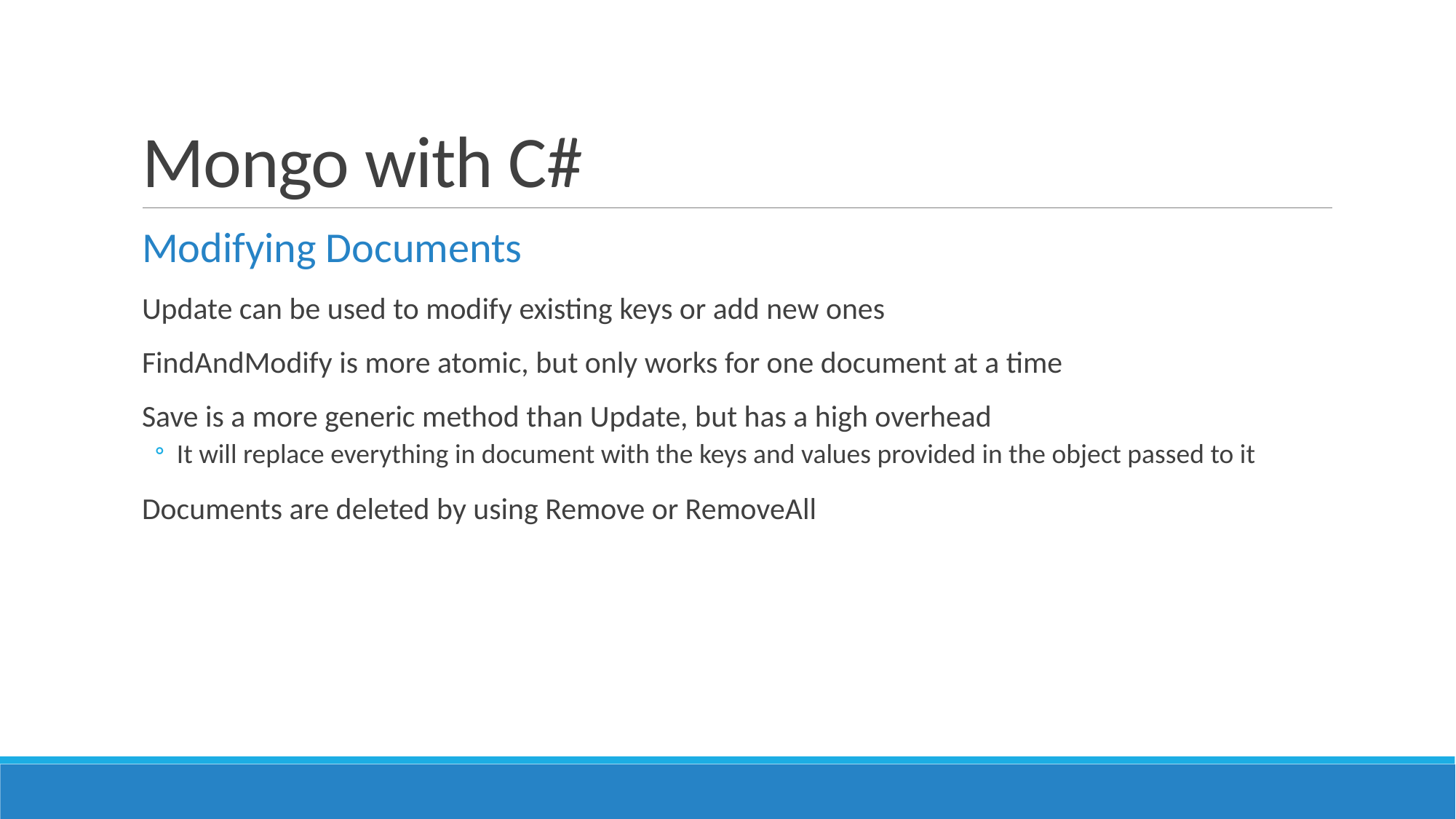

# Mongo with C#
Modifying Documents
Update can be used to modify existing keys or add new ones
FindAndModify is more atomic, but only works for one document at a time
Save is a more generic method than Update, but has a high overhead
It will replace everything in document with the keys and values provided in the object passed to it
Documents are deleted by using Remove or RemoveAll